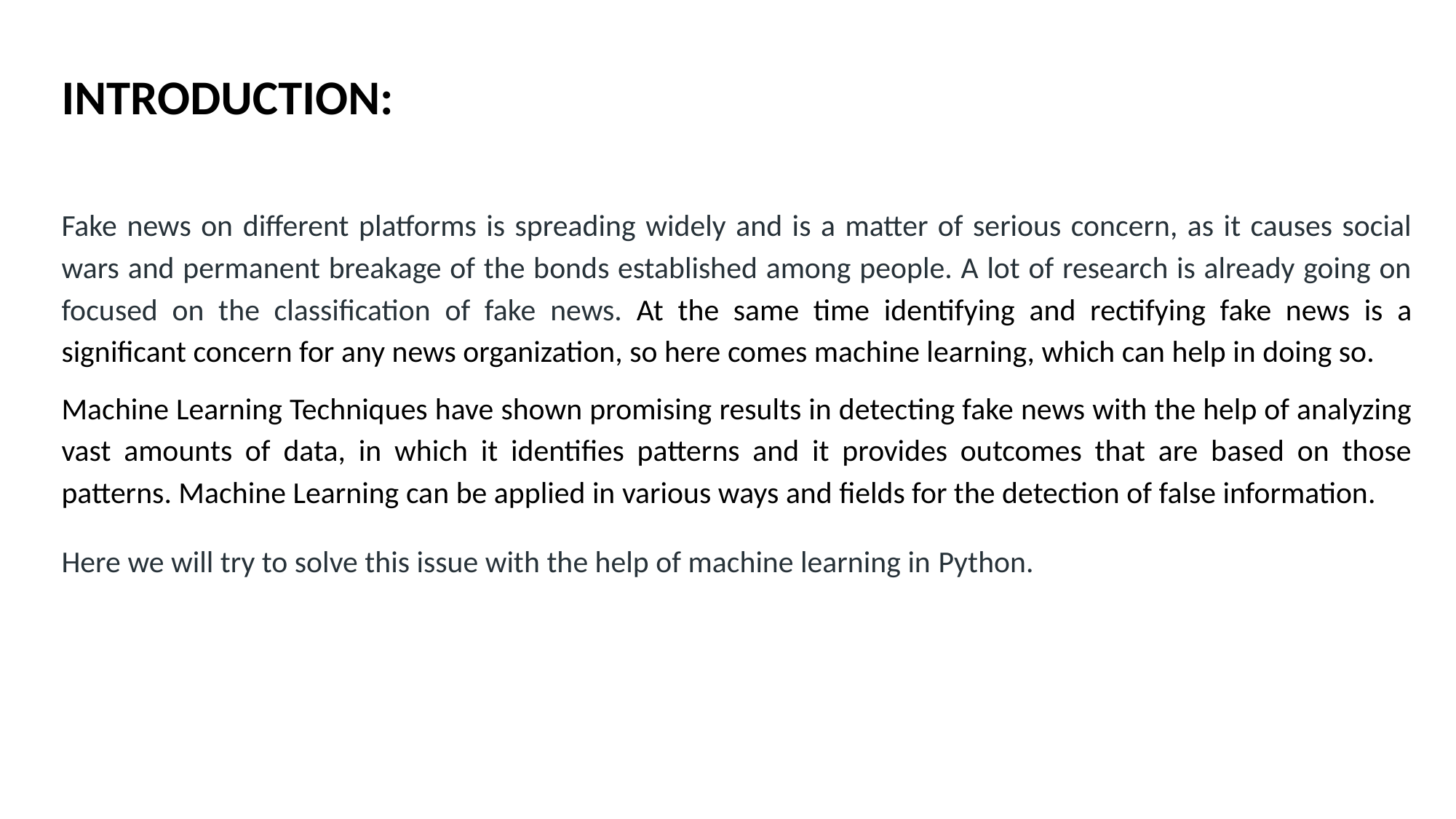

INTRODUCTION:

Fake news on different platforms is spreading widely and is a matter of serious concern, as it causes social wars and permanent breakage of the bonds established among people. A lot of research is already going on focused on the classification of fake news. At the same time identifying and rectifying fake news is a significant concern for any news organization, so here comes machine learning, which can help in doing so.
Machine Learning Techniques have shown promising results in detecting fake news with the help of analyzing vast amounts of data, in which it identifies patterns and it provides outcomes that are based on those patterns. Machine Learning can be applied in various ways and fields for the detection of false information.
Here we will try to solve this issue with the help of machine learning in Python.